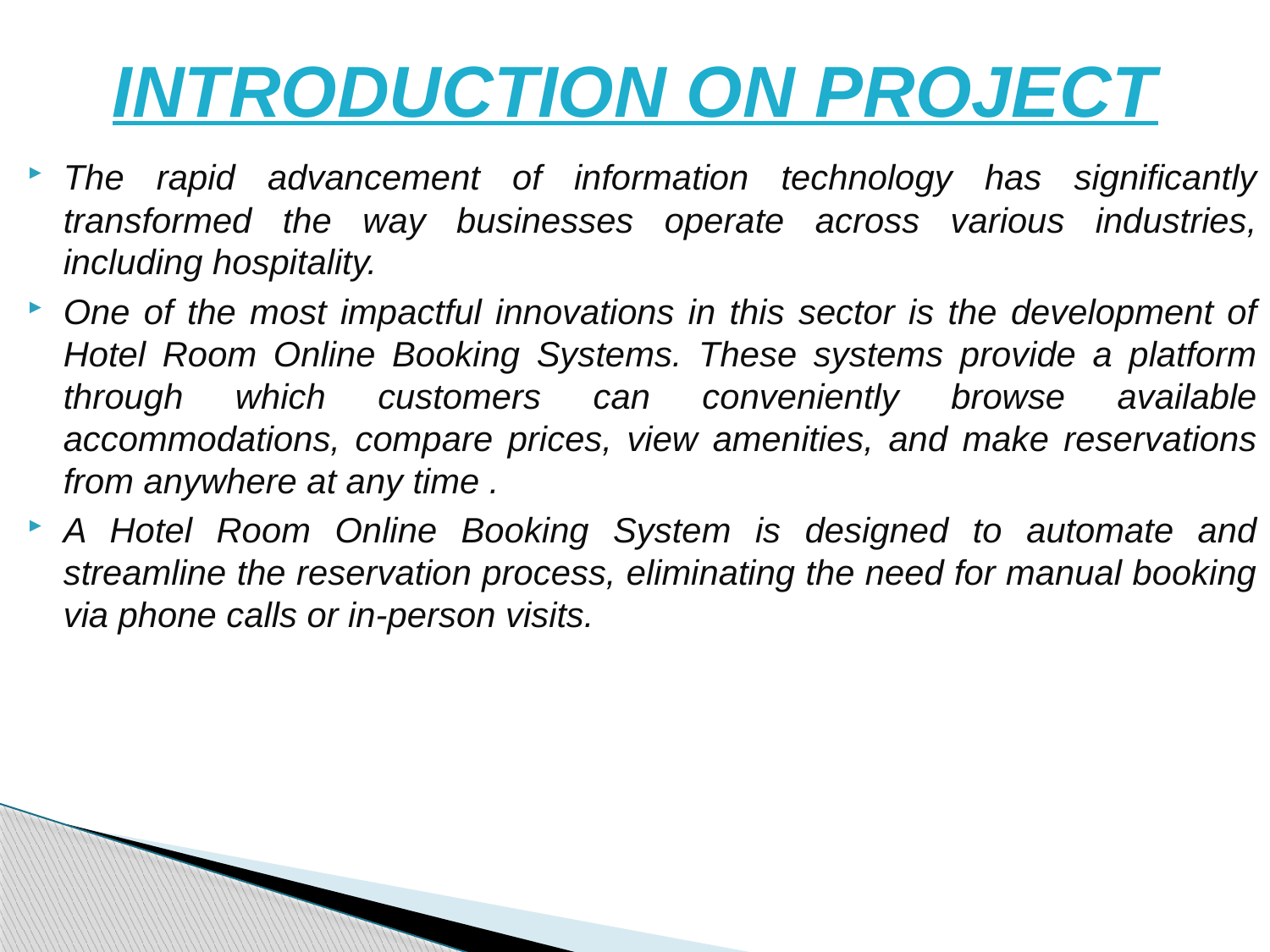

# INTRODUCTION ON PROJECT
The rapid advancement of information technology has significantly transformed the way businesses operate across various industries, including hospitality.
One of the most impactful innovations in this sector is the development of Hotel Room Online Booking Systems. These systems provide a platform through which customers can conveniently browse available accommodations, compare prices, view amenities, and make reservations from anywhere at any time .
A Hotel Room Online Booking System is designed to automate and streamline the reservation process, eliminating the need for manual booking via phone calls or in-person visits.